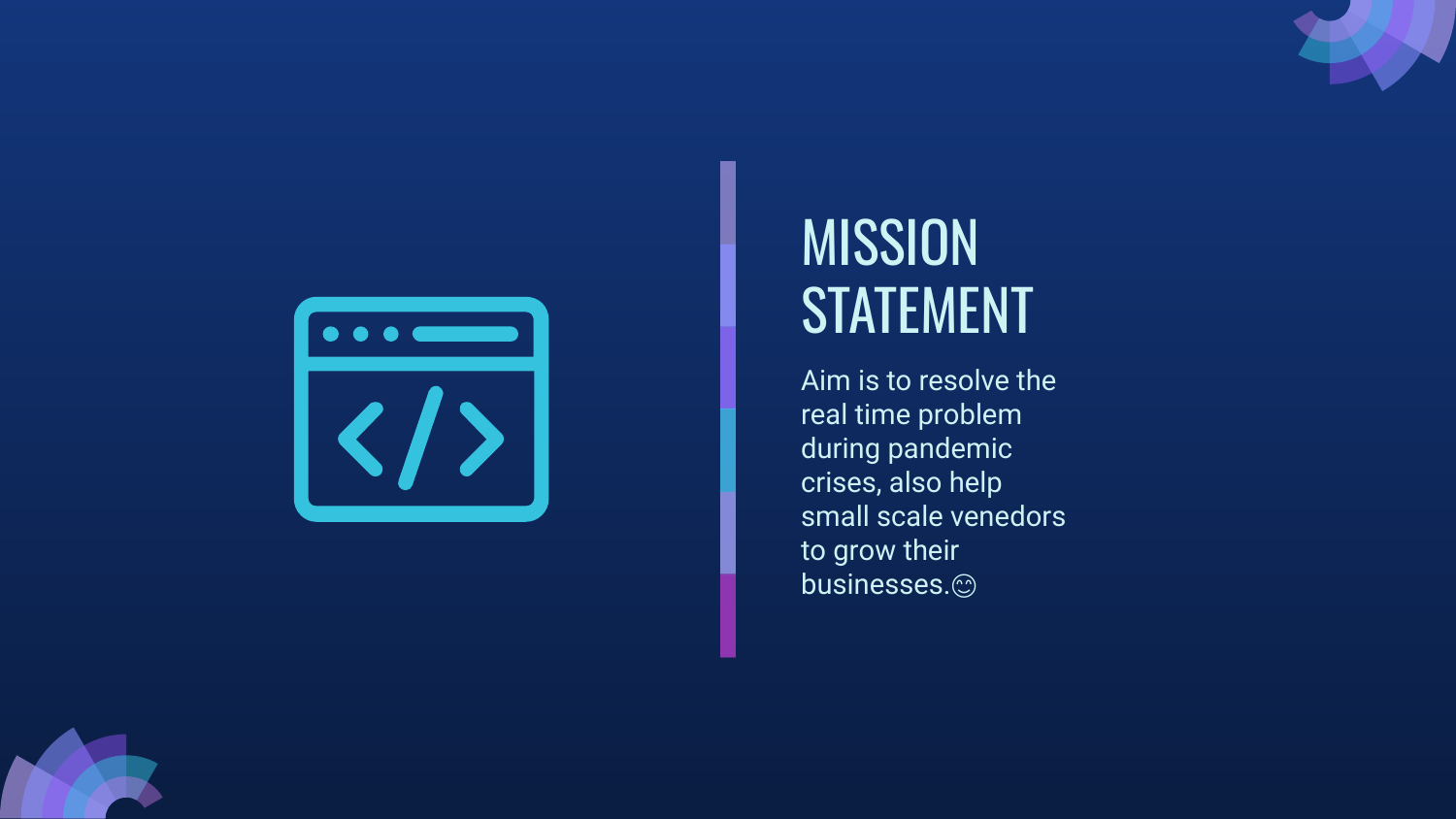

# MISSION STATEMENT

Aim is to resolve the real time problem during pandemic crises, also help small scale venedors to grow their businesses.😊